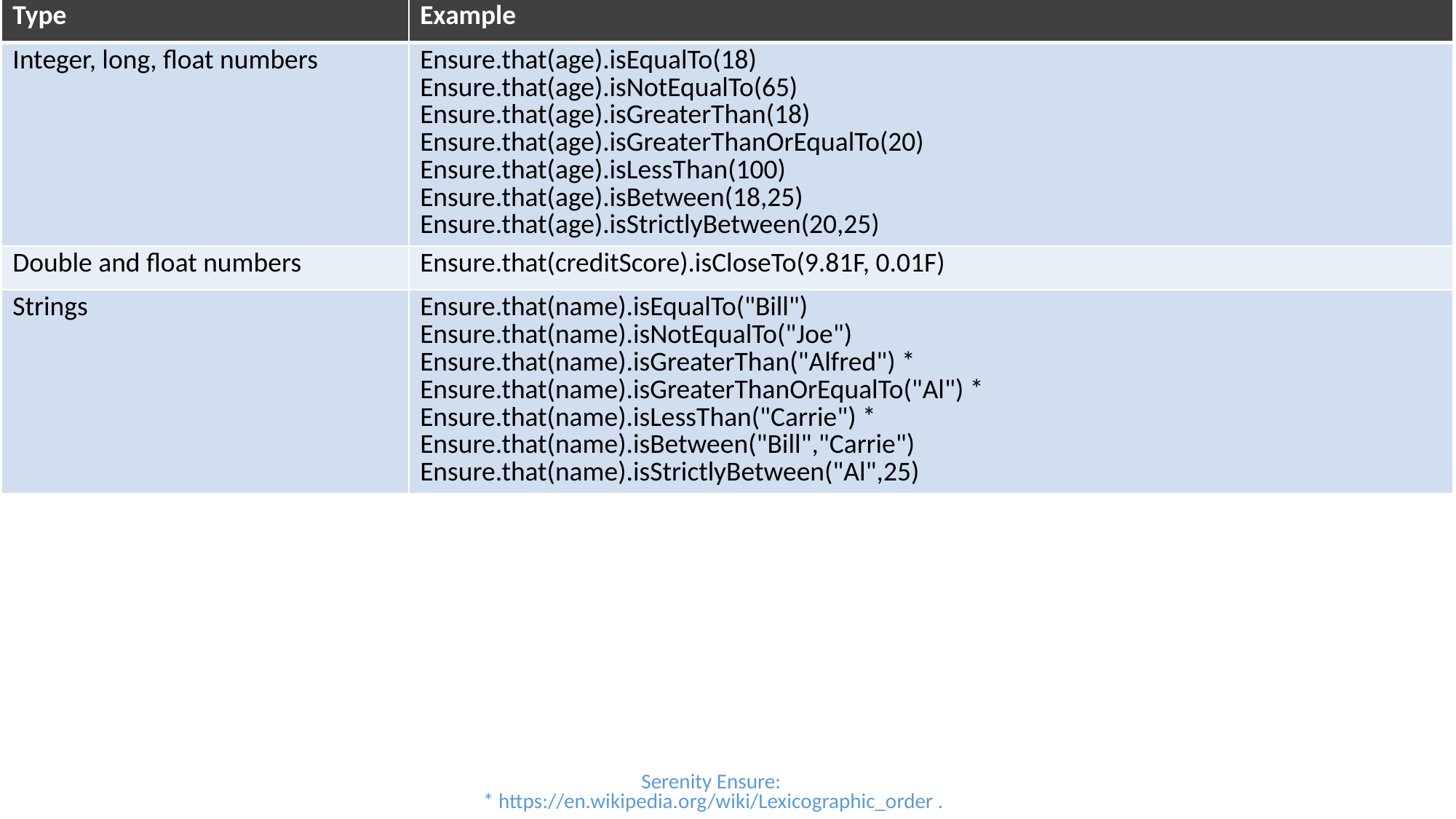

| Type | Example |
| --- | --- |
| Integer, long, float numbers | Ensure.that(age).isEqualTo(18) Ensure.that(age).isNotEqualTo(65) Ensure.that(age).isGreaterThan(18) Ensure.that(age).isGreaterThanOrEqualTo(20) Ensure.that(age).isLessThan(100) Ensure.that(age).isBetween(18,25) Ensure.that(age).isStrictlyBetween(20,25) |
| Double and float numbers | Ensure.that(creditScore).isCloseTo(9.81F, 0.01F) |
| Strings | Ensure.that(name).isEqualTo("Bill") Ensure.that(name).isNotEqualTo("Joe") Ensure.that(name).isGreaterThan("Alfred") \* Ensure.that(name).isGreaterThanOrEqualTo("Al") \* Ensure.that(name).isLessThan("Carrie") \* Ensure.that(name).isBetween("Bill","Carrie") Ensure.that(name).isStrictlyBetween("Al",25) |
#
Serenity Ensure:
* https://en.wikipedia.org/wiki/Lexicographic_order .